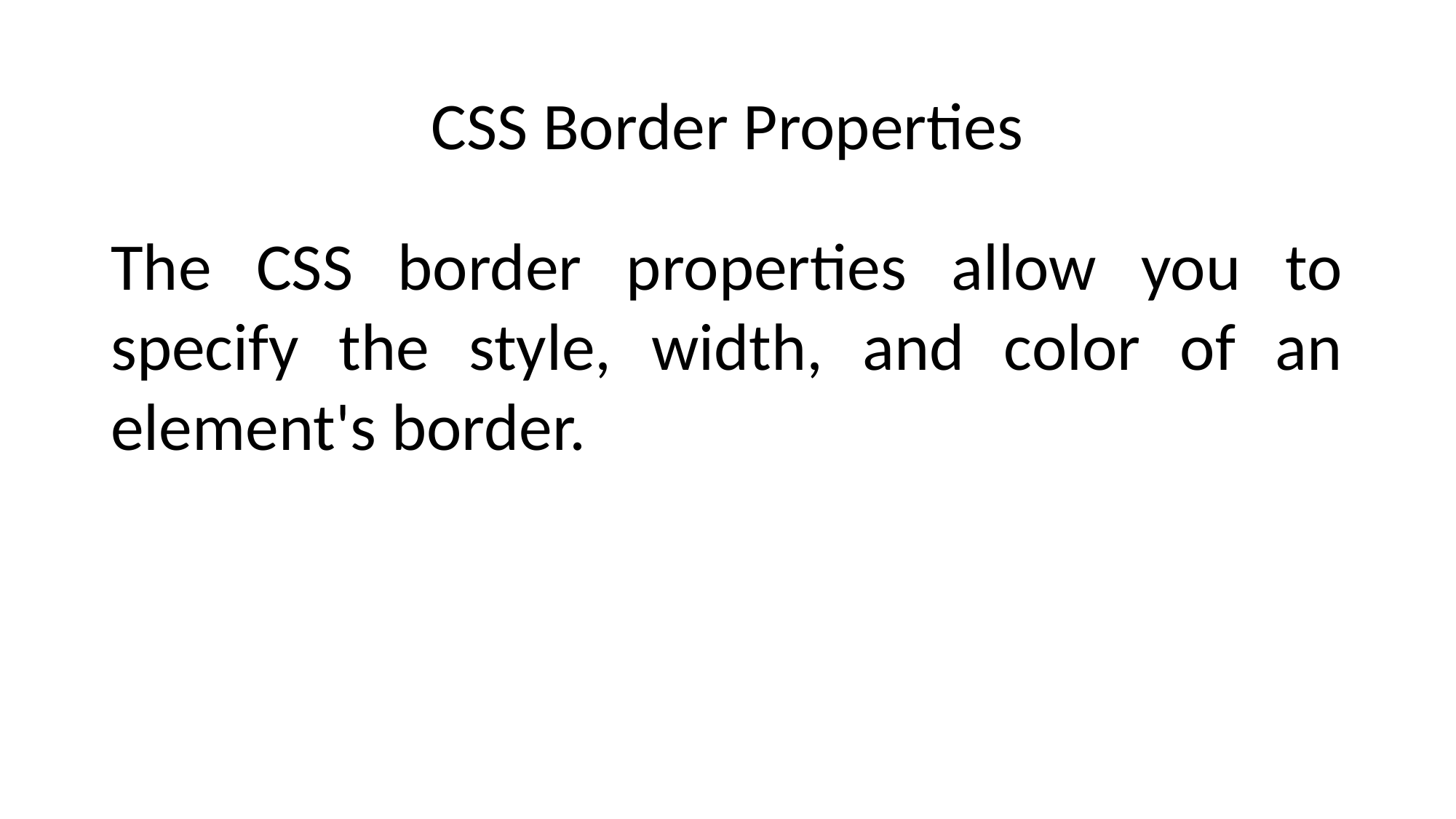

CSS Border Properties
The CSS border properties allow you to specify the style, width, and color of an element's border.